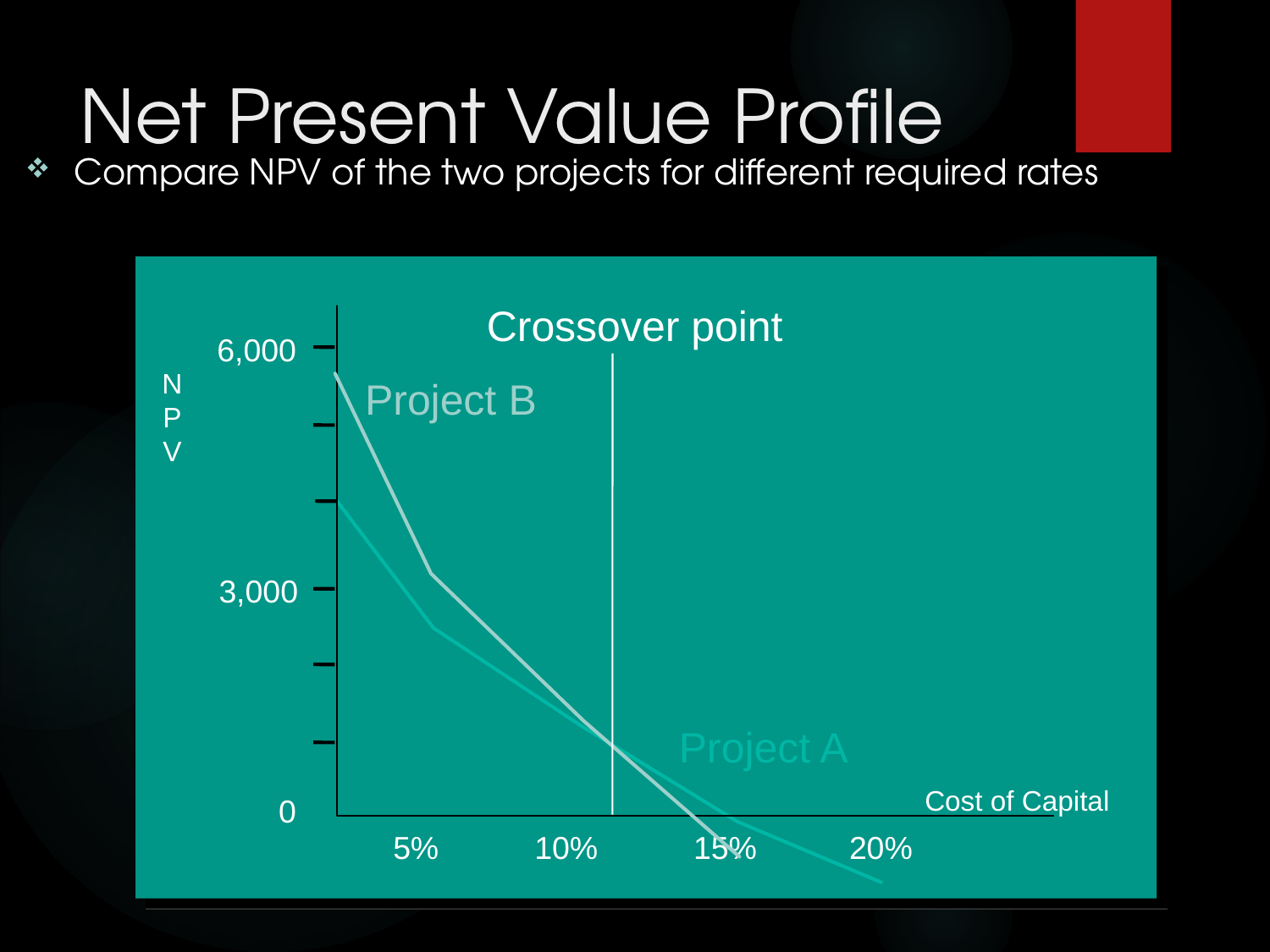

# Net Present Value Profile
Compare NPV of the two projects for different required rates

Crossover point

6,000

N
P
V
Project B

3,000
Project A
Cost of Capital
0
5%
10%
15%
20%